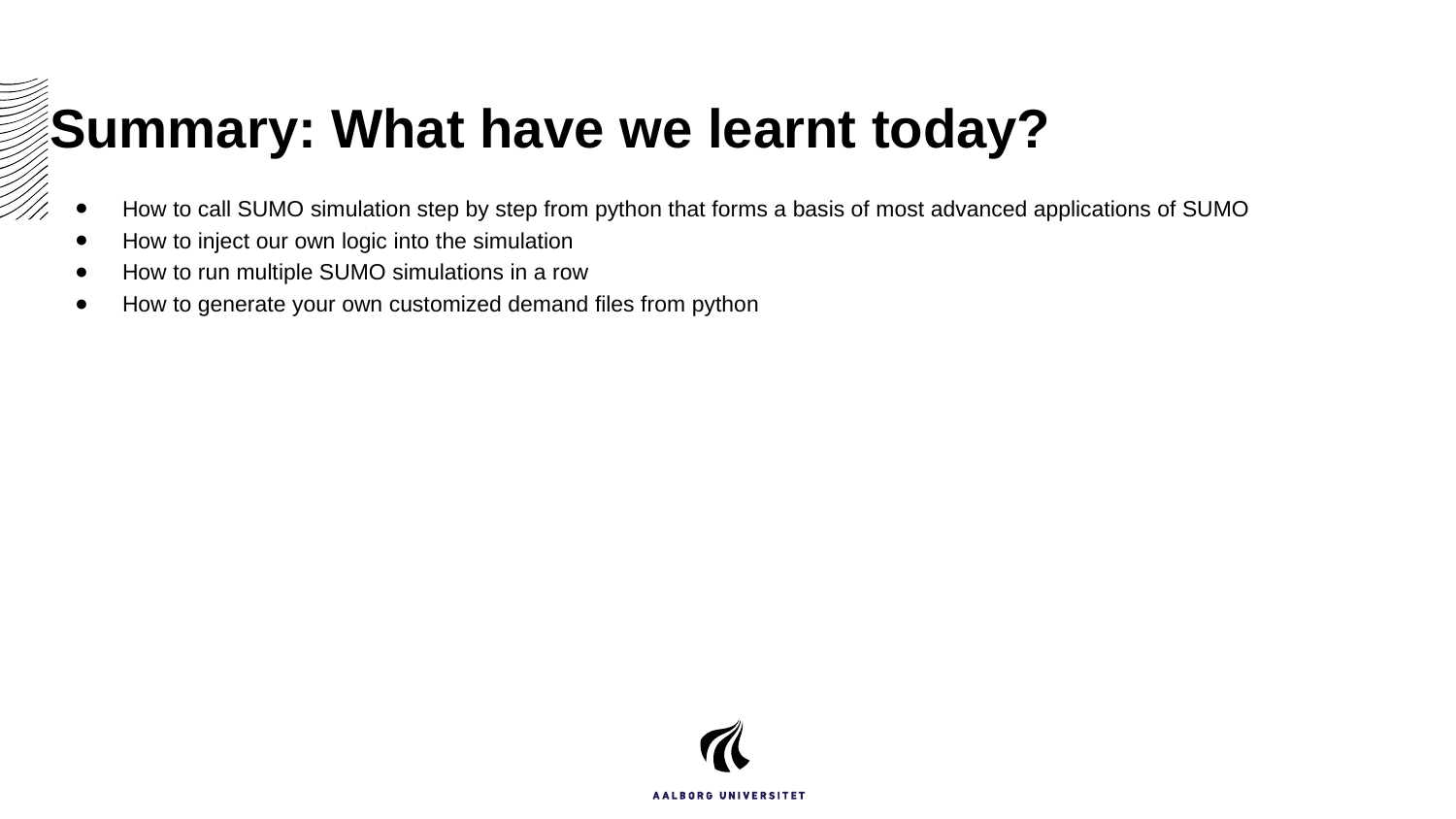

# Summary: What have we learnt today?
How to call SUMO simulation step by step from python that forms a basis of most advanced applications of SUMO
How to inject our own logic into the simulation
How to run multiple SUMO simulations in a row
How to generate your own customized demand files from python